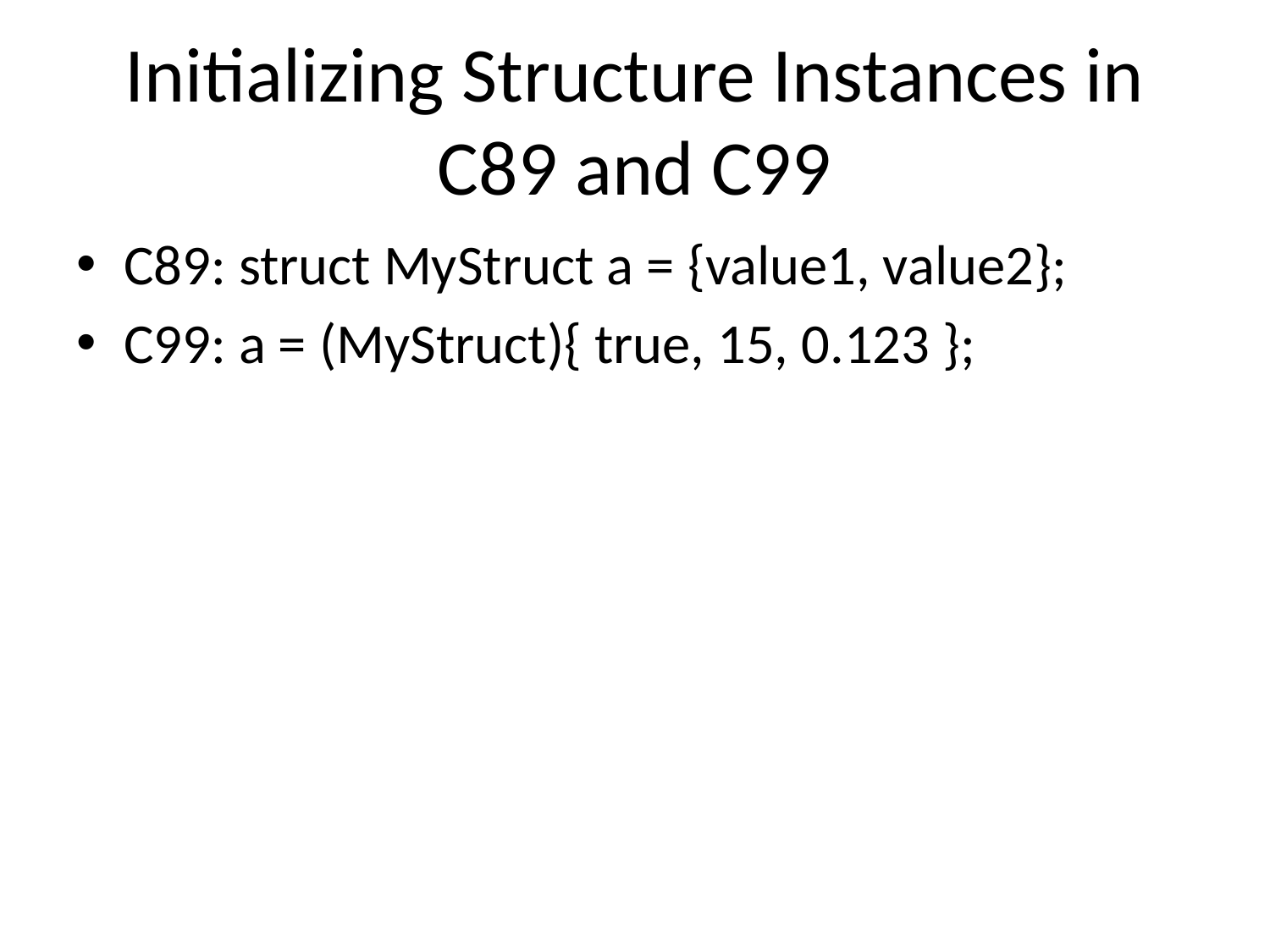

# Initializing Structure Instances in C89 and C99
C89: struct MyStruct a = {value1, value2};
C99: a = (MyStruct){ true, 15, 0.123 };